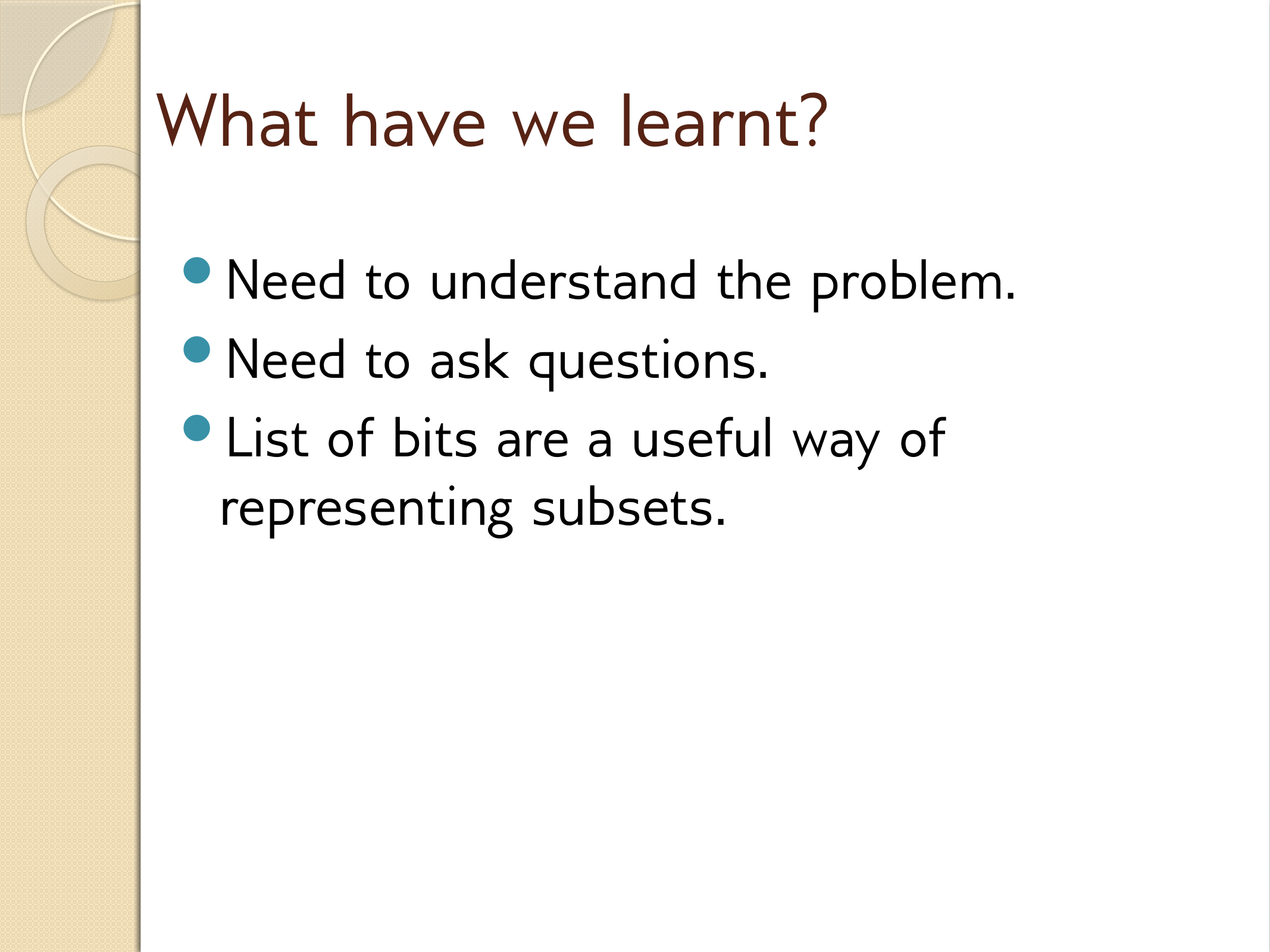

What have we learnt?
Need to understand the problem.
Need to ask questions.
List of bits are a useful way of representing subsets.